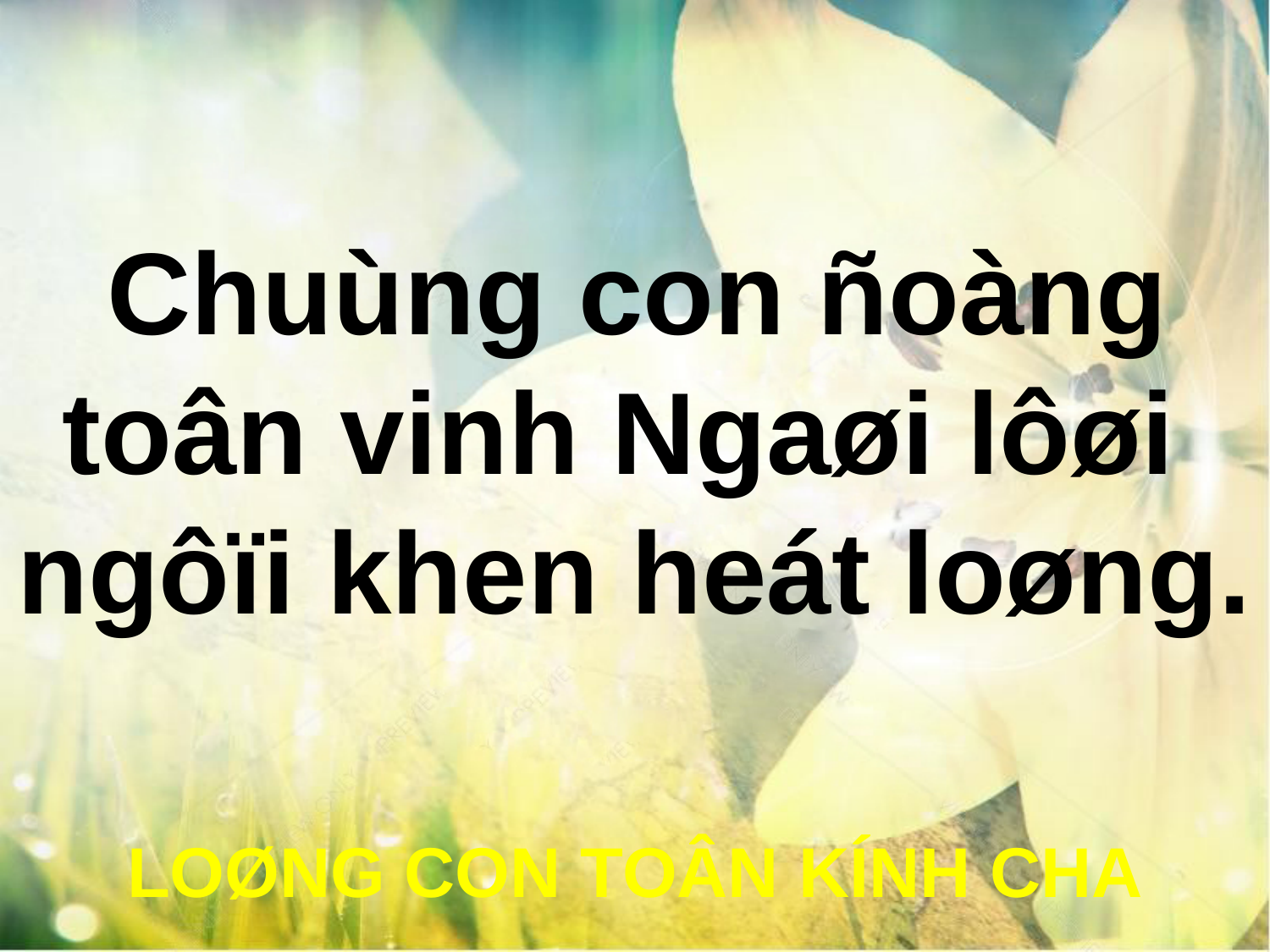

Chuùng con ñoàng
toân vinh Ngaøi lôøi
ngôïi khen heát loøng.
LOØNG CON TOÂN KÍNH CHA